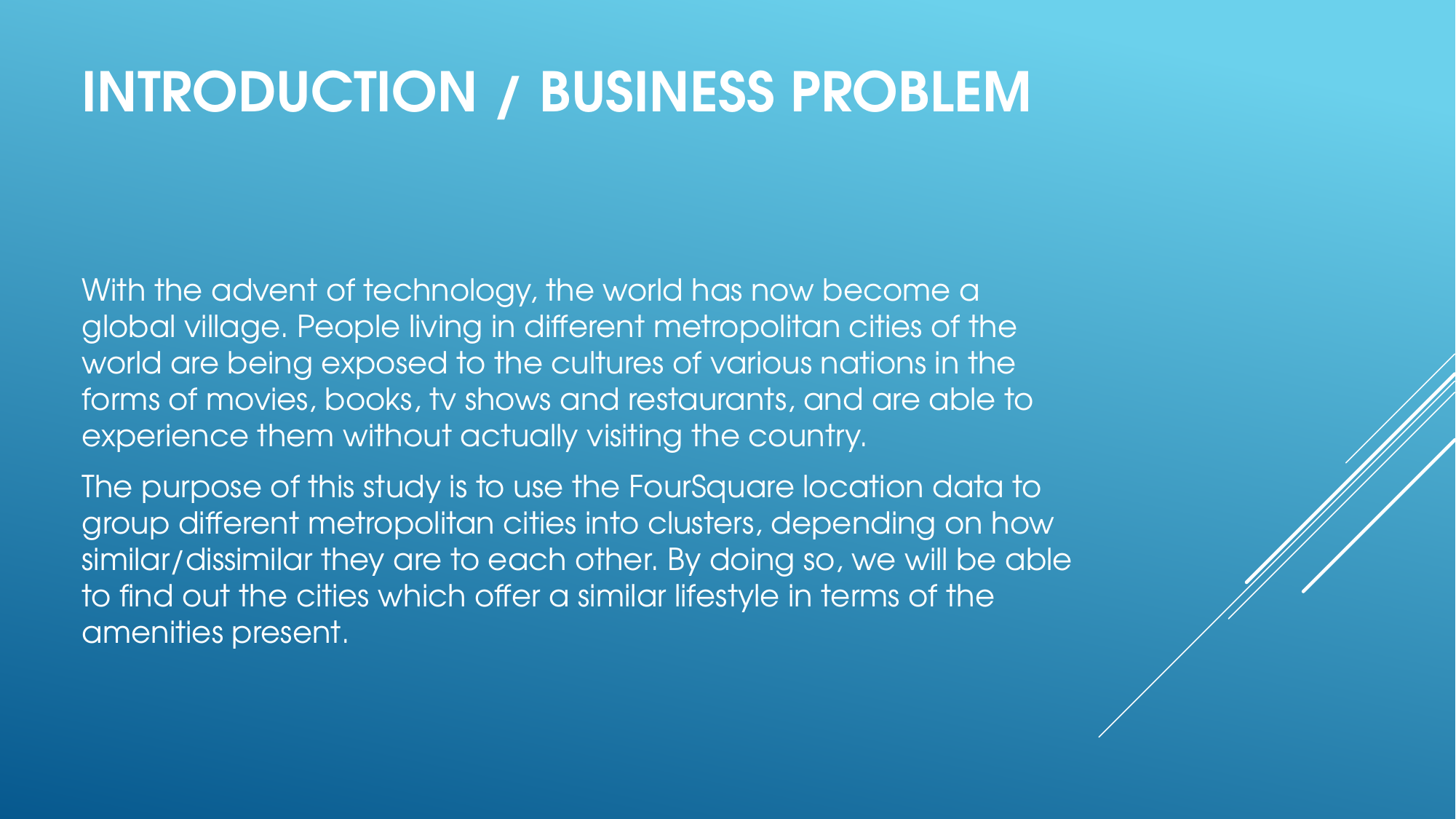

# Introduction / Business Problem
With the advent of technology, the world has now become a global village. People living in different metropolitan cities of the world are being exposed to the cultures of various nations in the forms of movies, books, tv shows and restaurants, and are able to experience them without actually visiting the country.
The purpose of this study is to use the FourSquare location data to group different metropolitan cities into clusters, depending on how similar/dissimilar they are to each other. By doing so, we will be able to find out the cities which offer a similar lifestyle in terms of the amenities present.